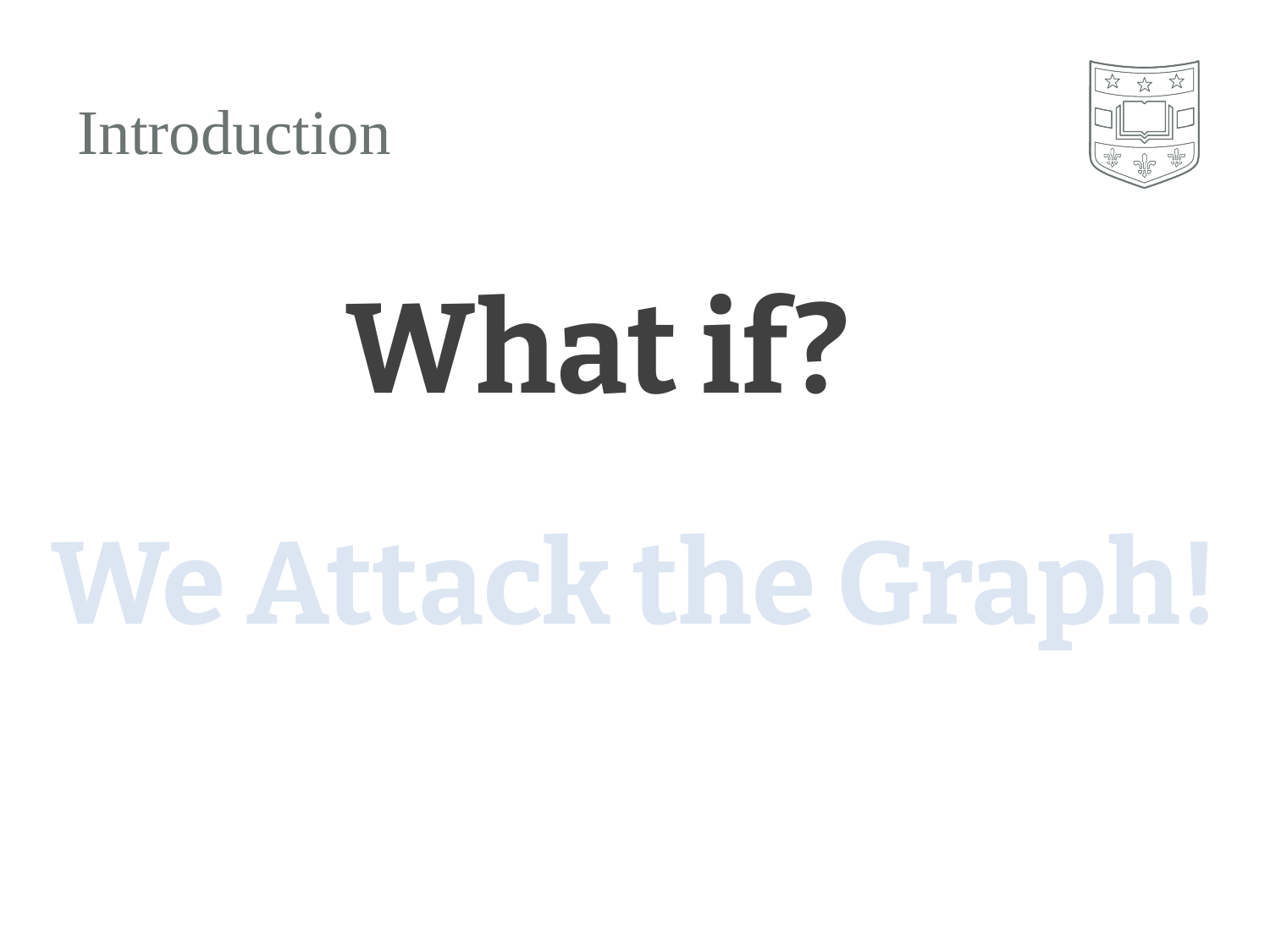

# Introduction
What if?
We Attack the Graph!